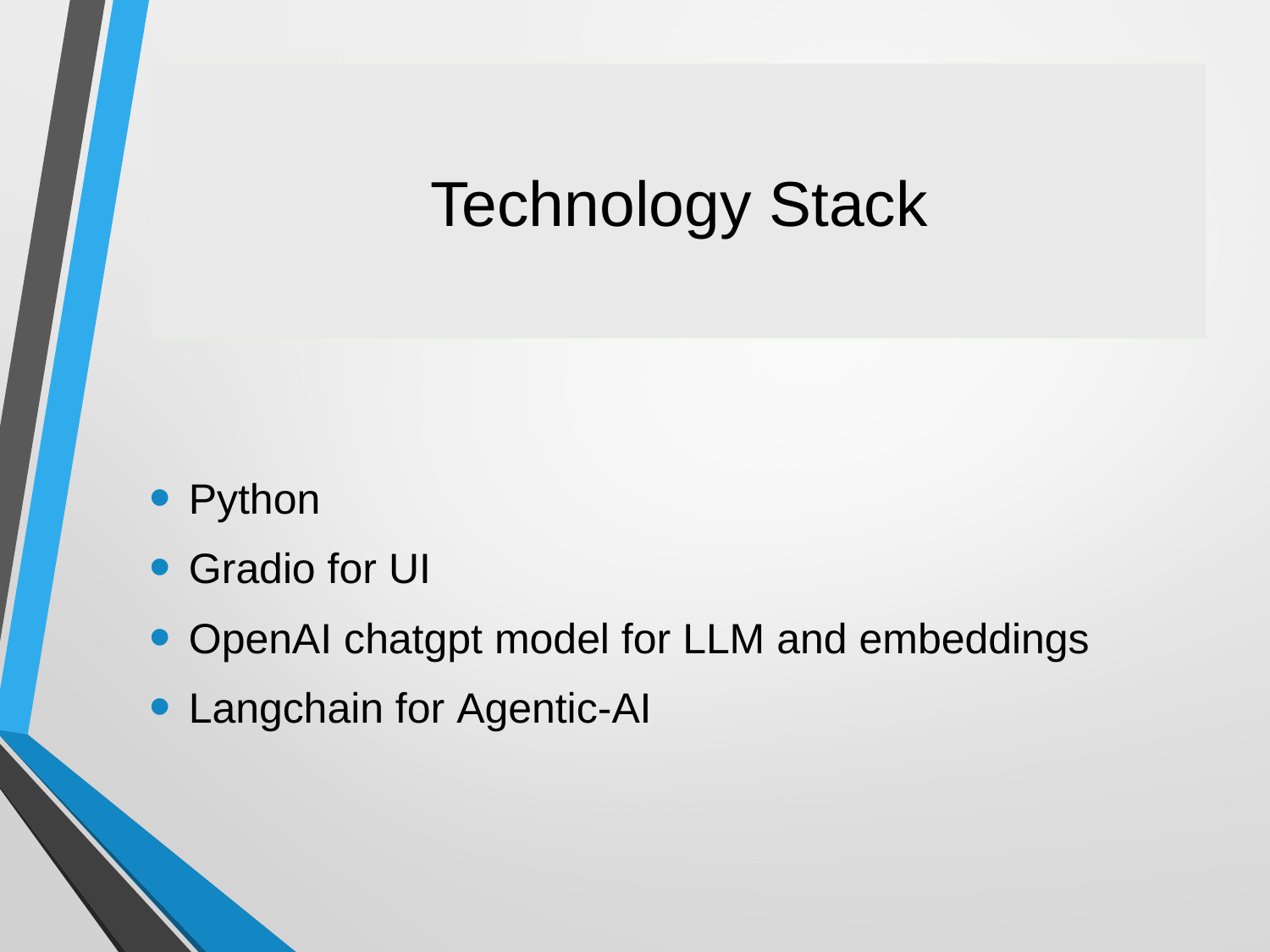

# Technology Stack
Python
Gradio for UI
OpenAI chatgpt model for LLM and embeddings
Langchain for Agentic-AI